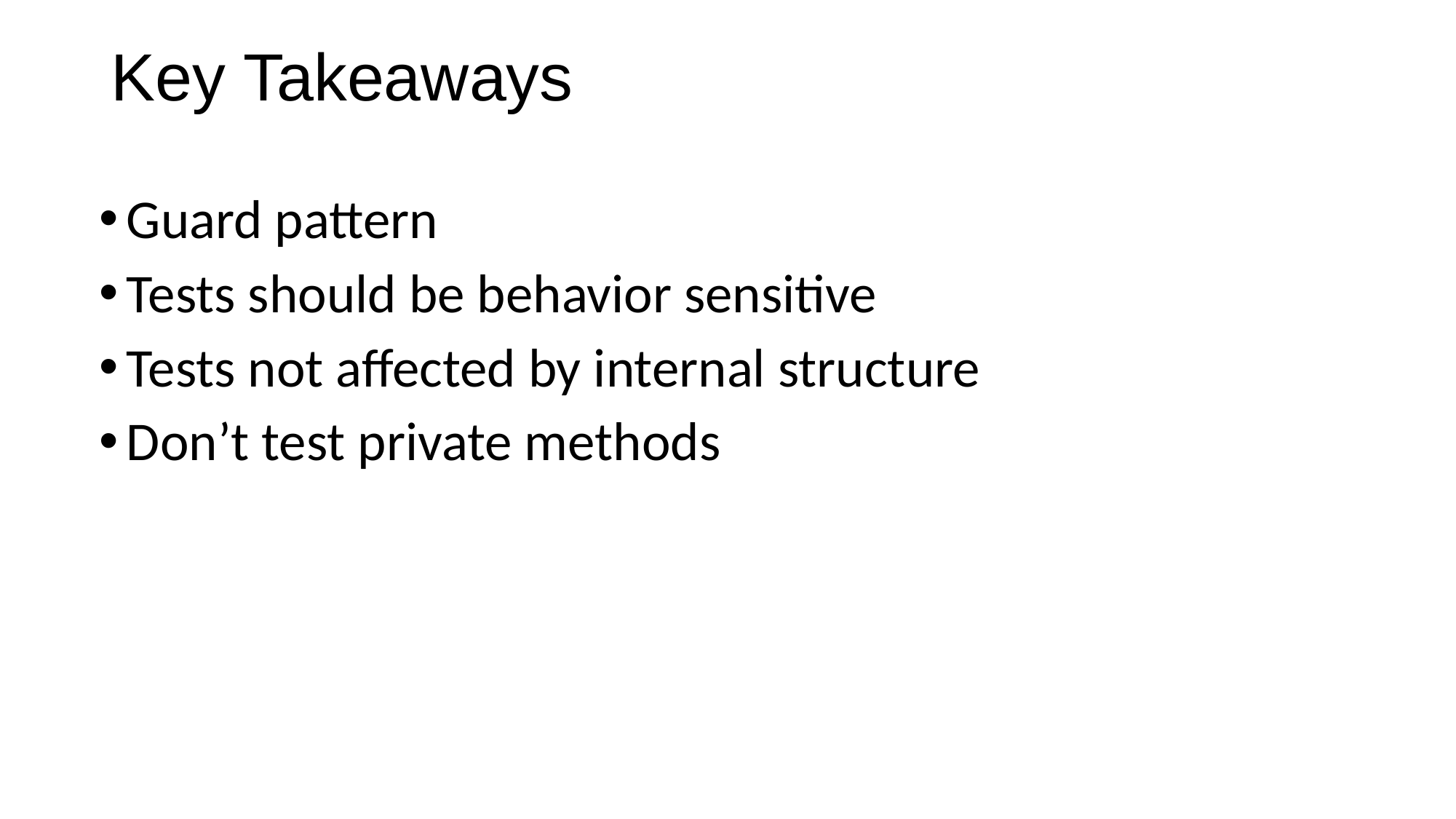

# Key Takeaways

Guard pattern
Tests should be behavior sensitive
Tests not affected by internal structure
Don’t test private methods